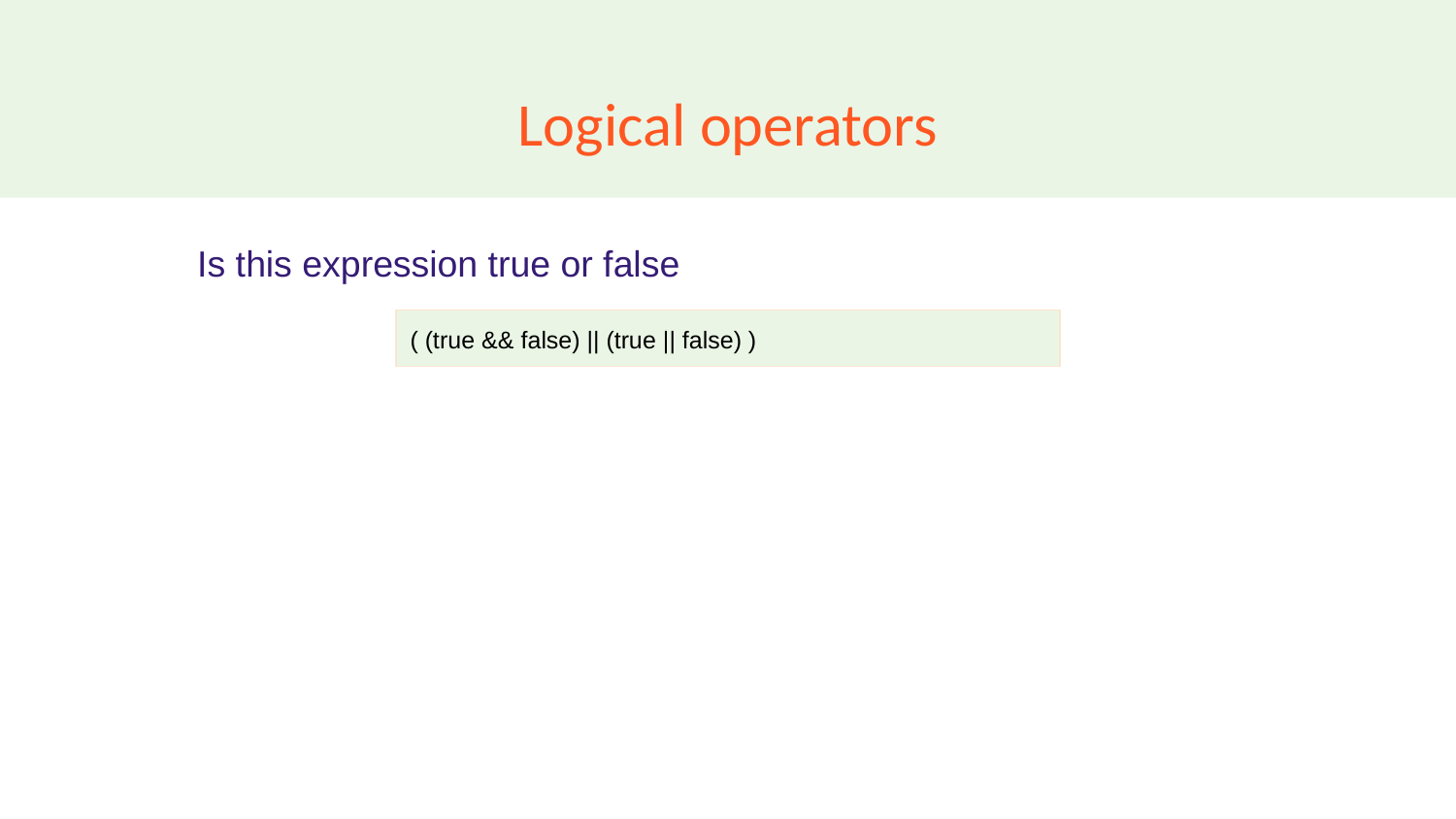

# Logical operators
Is this expression true or false

( (true && false) || (true || false) )